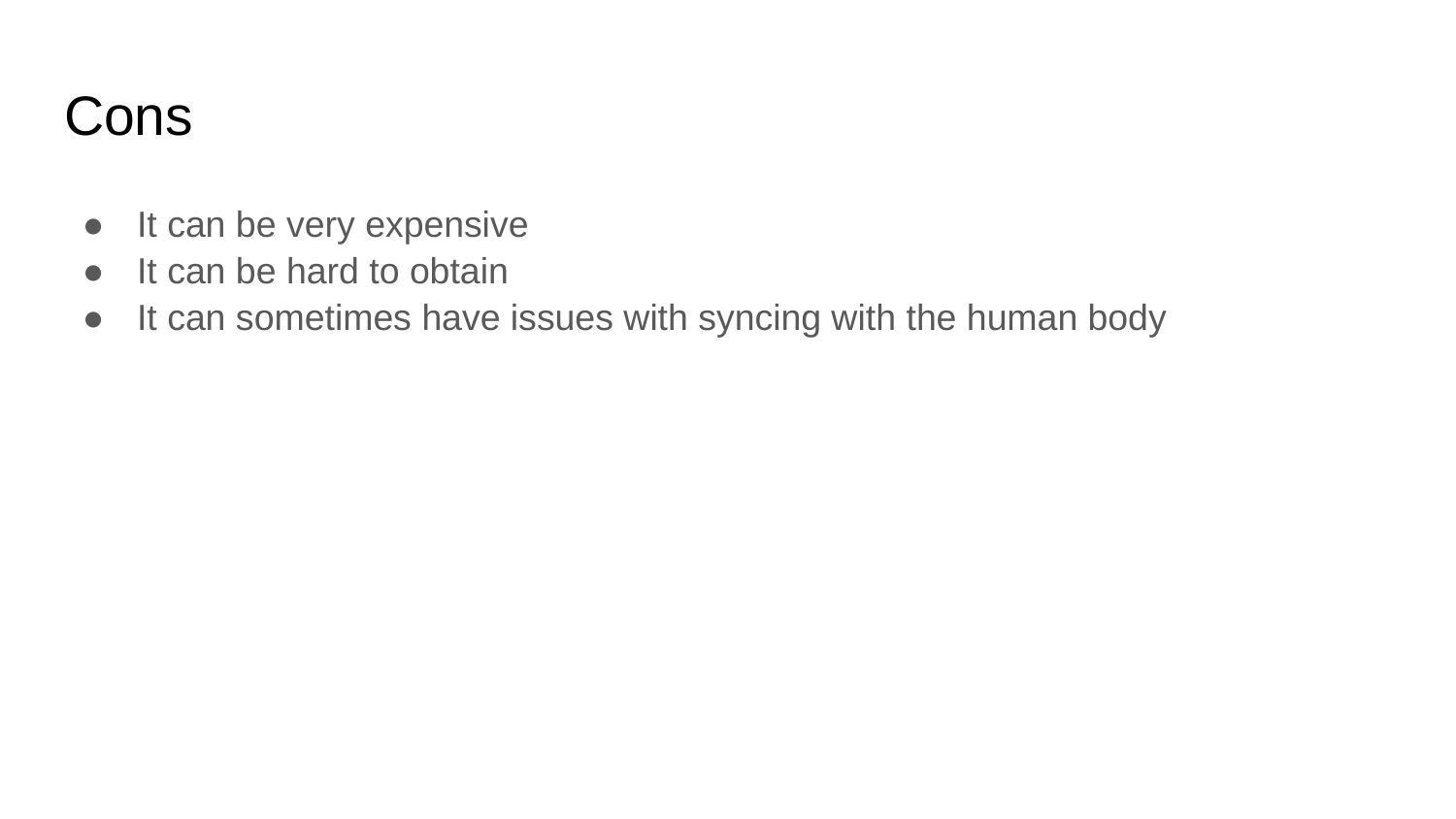

# Cons
It can be very expensive
It can be hard to obtain
It can sometimes have issues with syncing with the human body